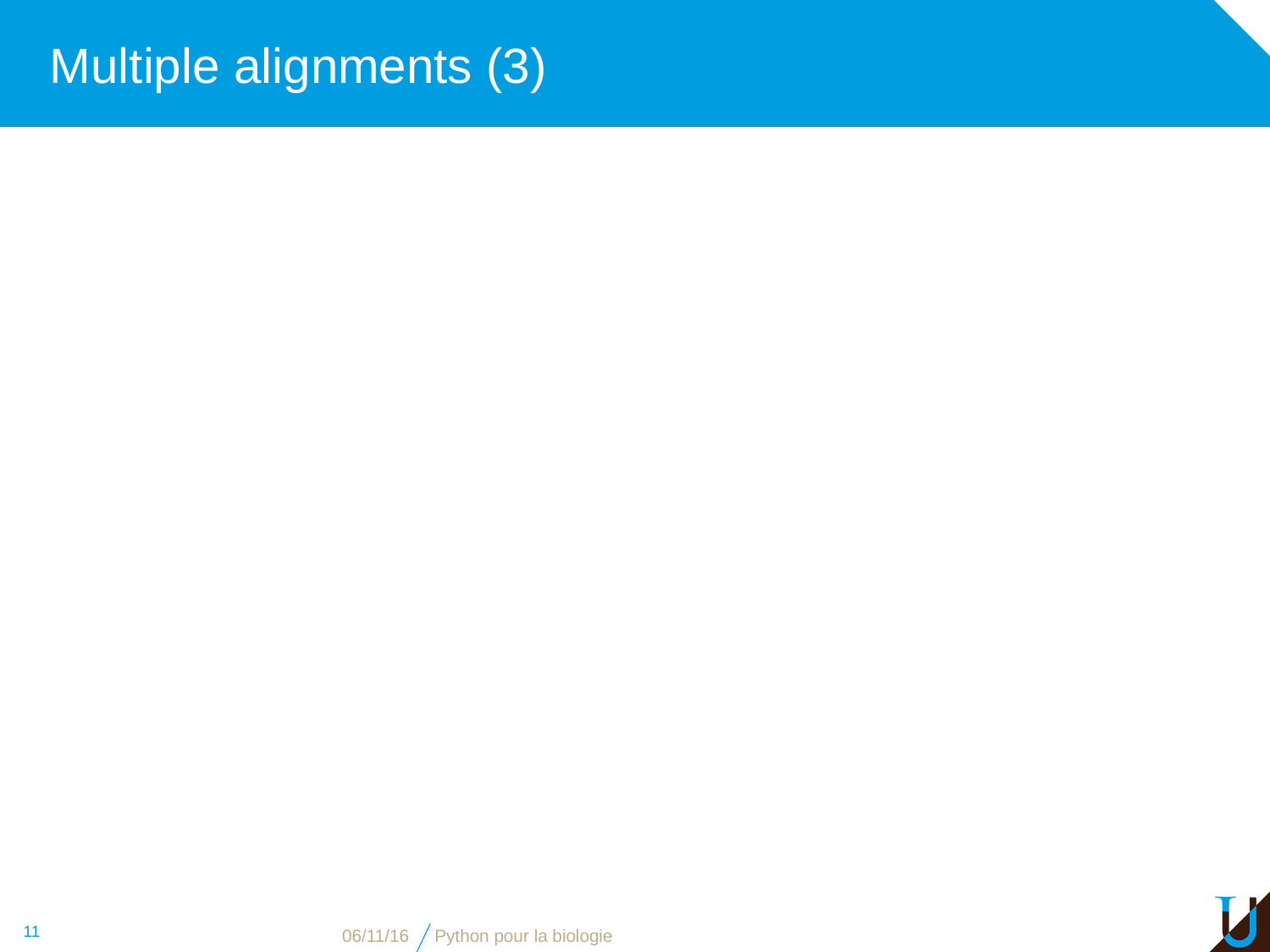

# Multiple alignments (3)

11
06/11/16
Python pour la biologie